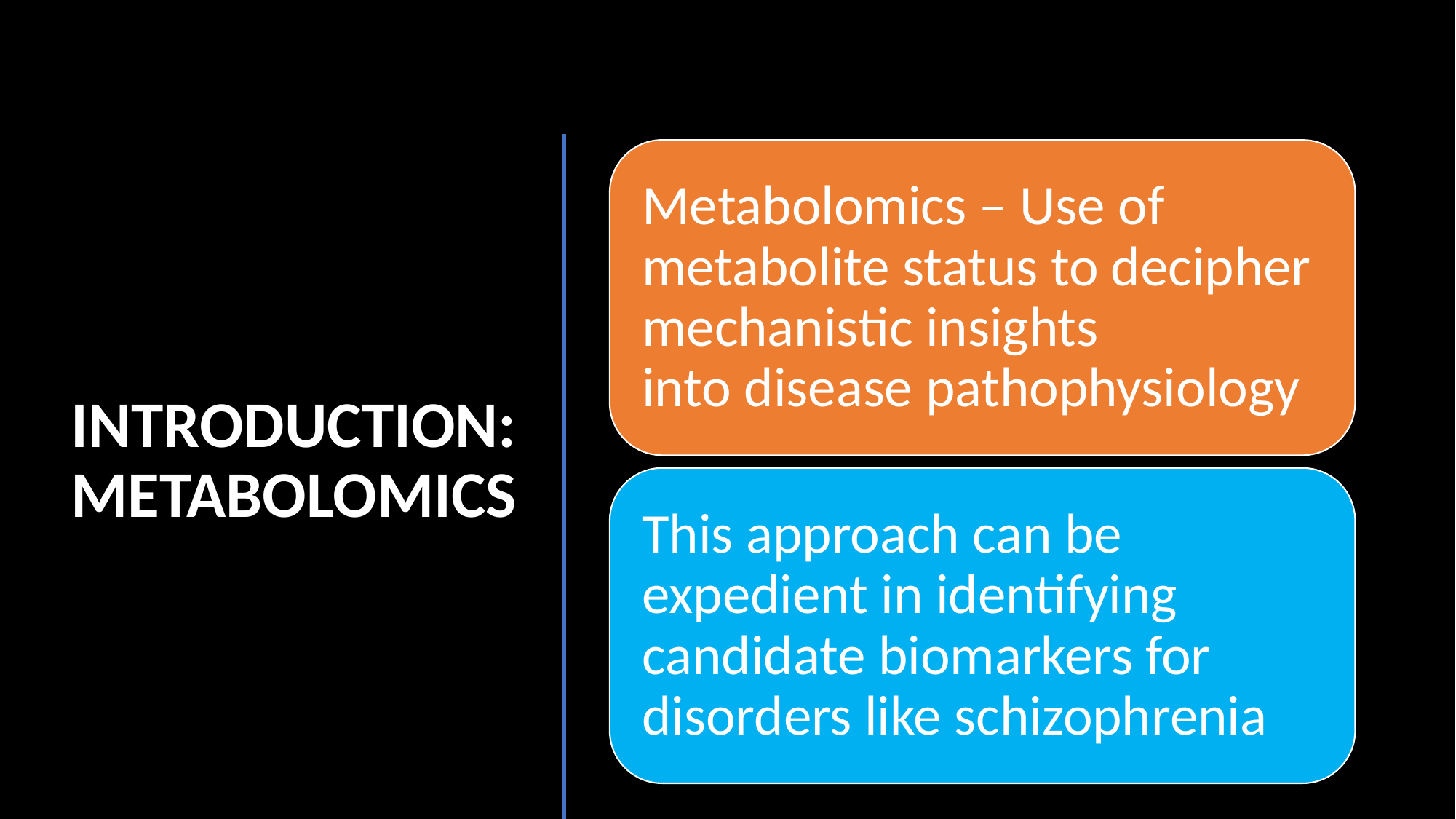

# INTRODUCTION: METABOLOMICS

Metabolomics – Use of metabolite status to decipher mechanistic insights into disease pathophysiology

This approach can be expedient in identifying candidate biomarkers for disorders like schizophrenia